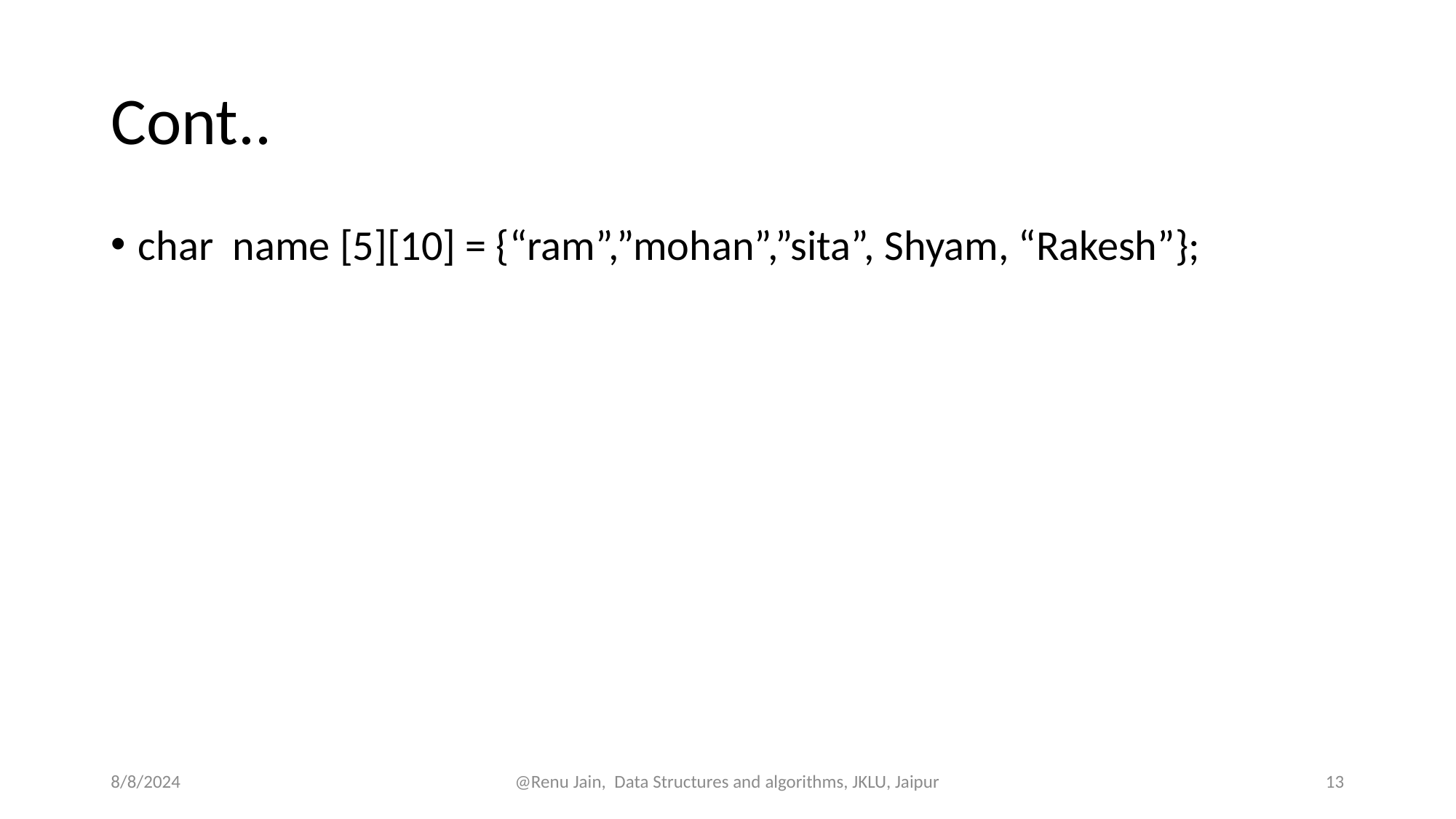

# Cont..
char  name [5][10] = {“ram”,”mohan”,”sita”, Shyam, “Rakesh”};

8/8/2024
@Renu Jain,  Data Structures and algorithms, JKLU, Jaipur
13